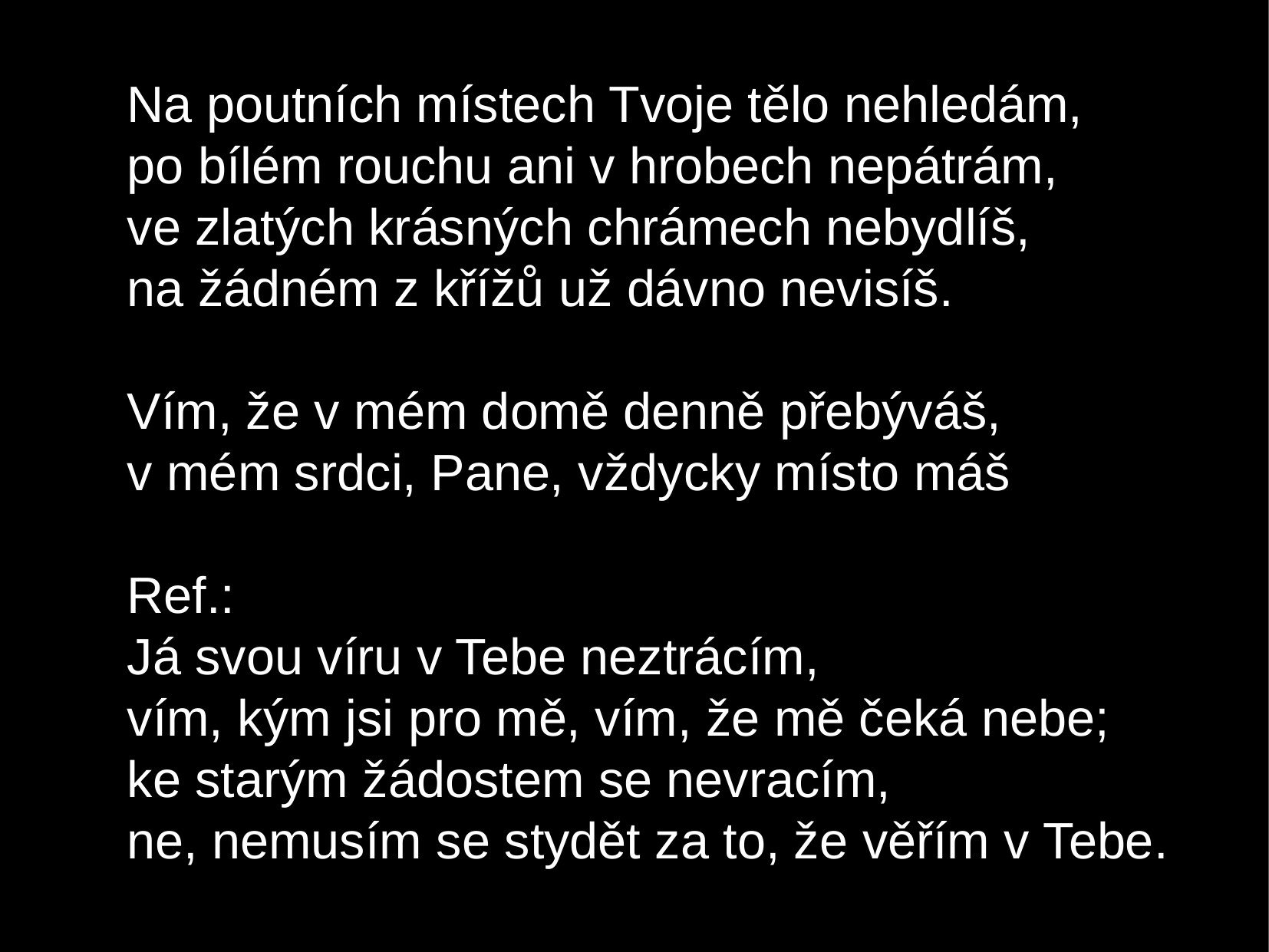

Na poutních místech Tvoje tělo nehledám,
po bílém rouchu ani v hrobech nepátrám,
ve zlatých krásných chrámech nebydlíš,
na žádném z křížů už dávno nevisíš.

Vím, že v mém domě denně přebýváš,
v mém srdci, Pane, vždycky místo máš

Ref.:
Já svou víru v Tebe neztrácím,
vím, kým jsi pro mě, vím, že mě čeká nebe;
ke starým žádostem se nevracím,
ne, nemusím se stydět za to, že věřím v Tebe.